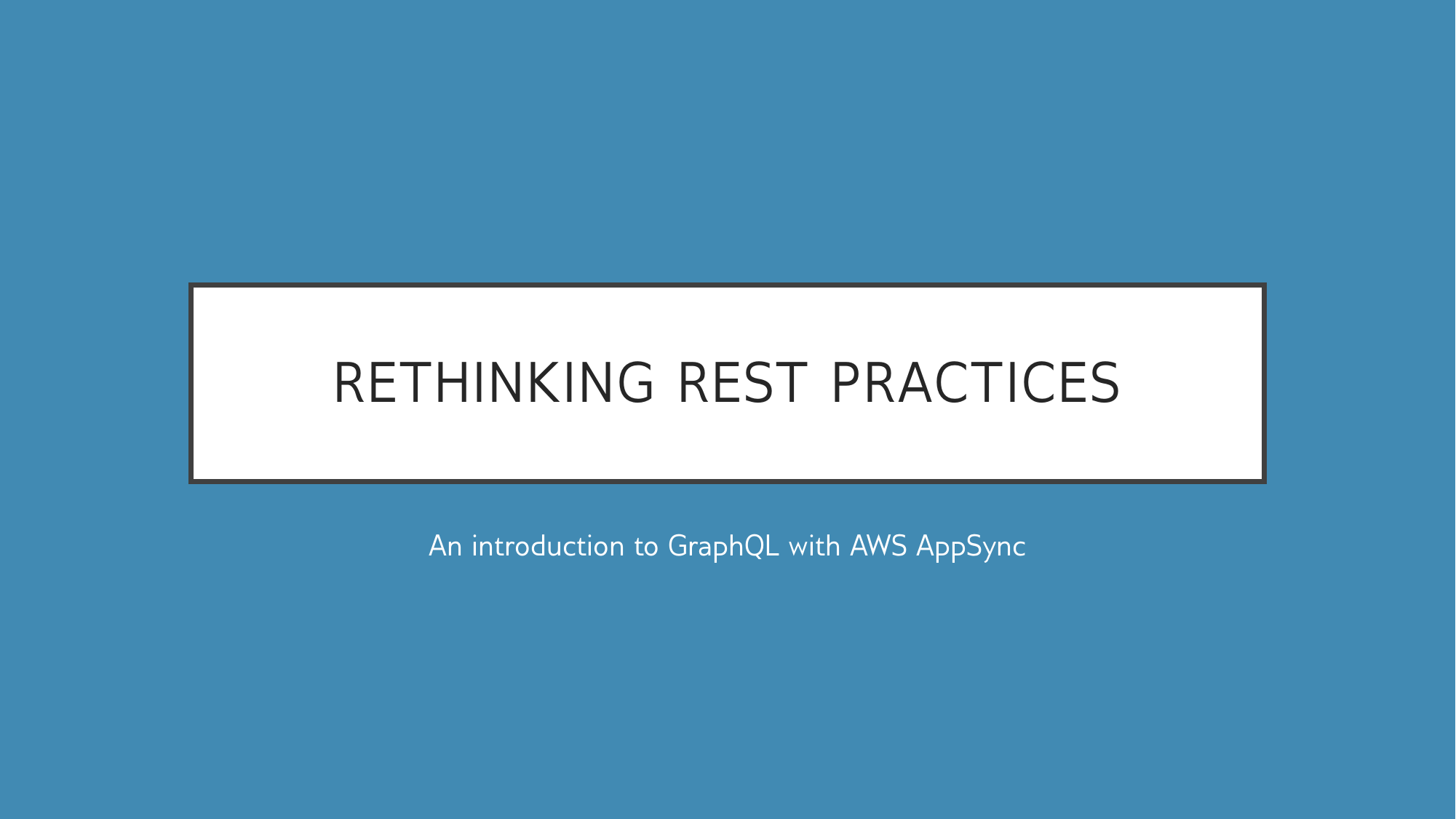

# Rethinking rest practices
An introduction to GraphQL with AWS AppSync